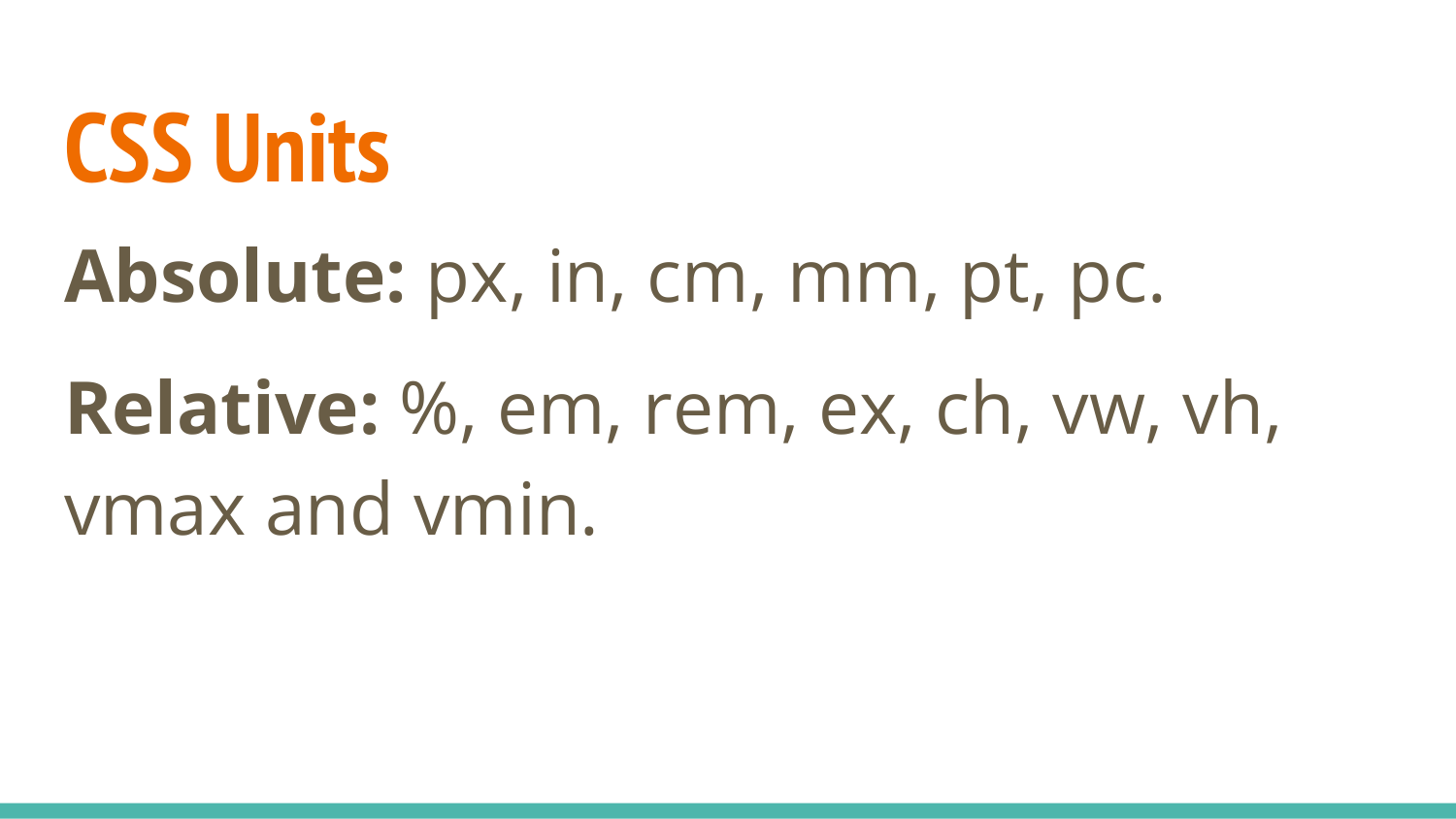

# CSS Units
Absolute: px, in, cm, mm, pt, pc.
Relative: %, em, rem, ex, ch, vw, vh, vmax and vmin.